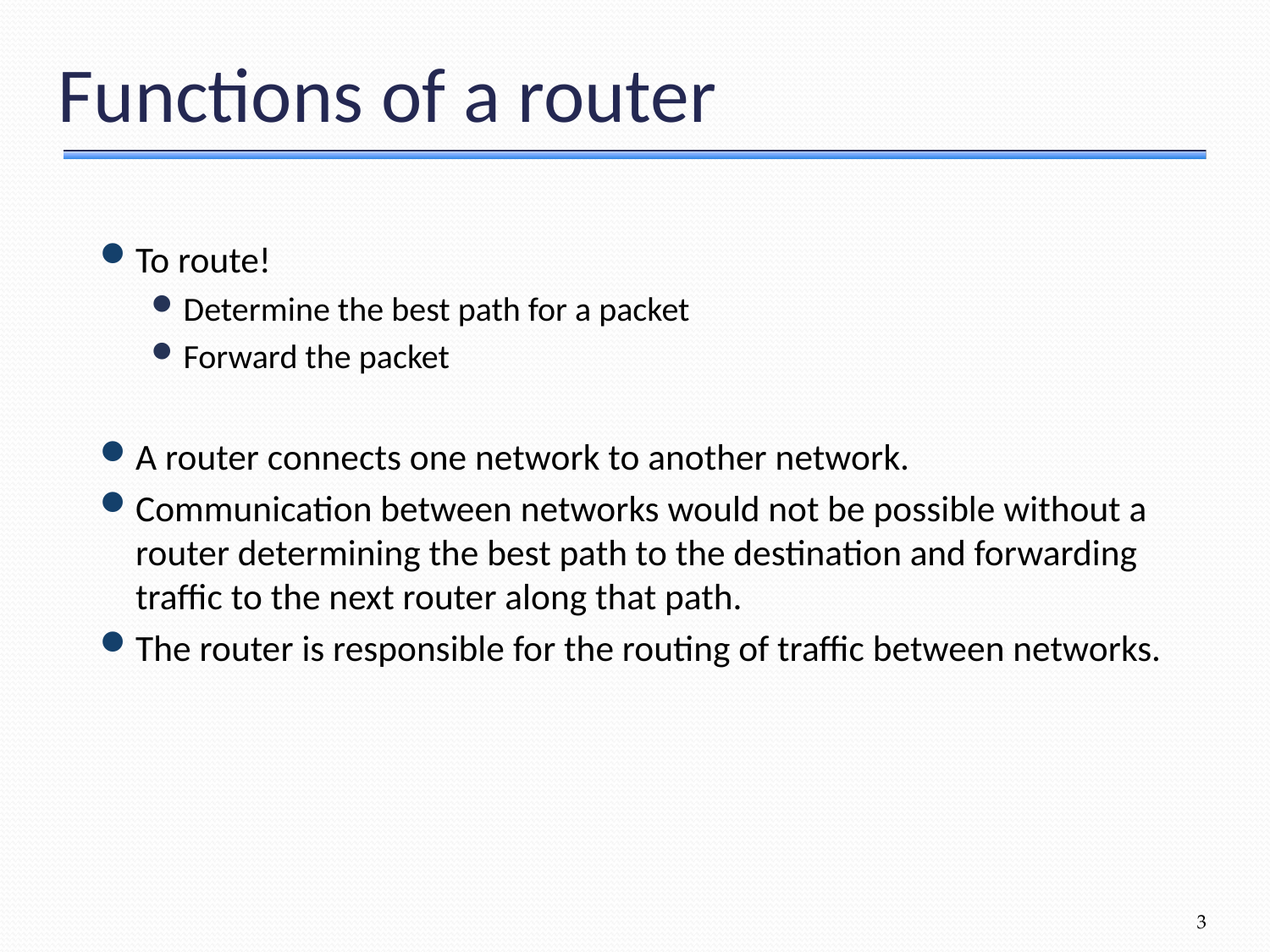

# Functions of a router
To route!
Determine the best path for a packet
Forward the packet

A router connects one network to another network.
Communication between networks would not be possible without a router determining the best path to the destination and forwarding traffic to the next router along that path.
The router is responsible for the routing of traffic between networks.
3